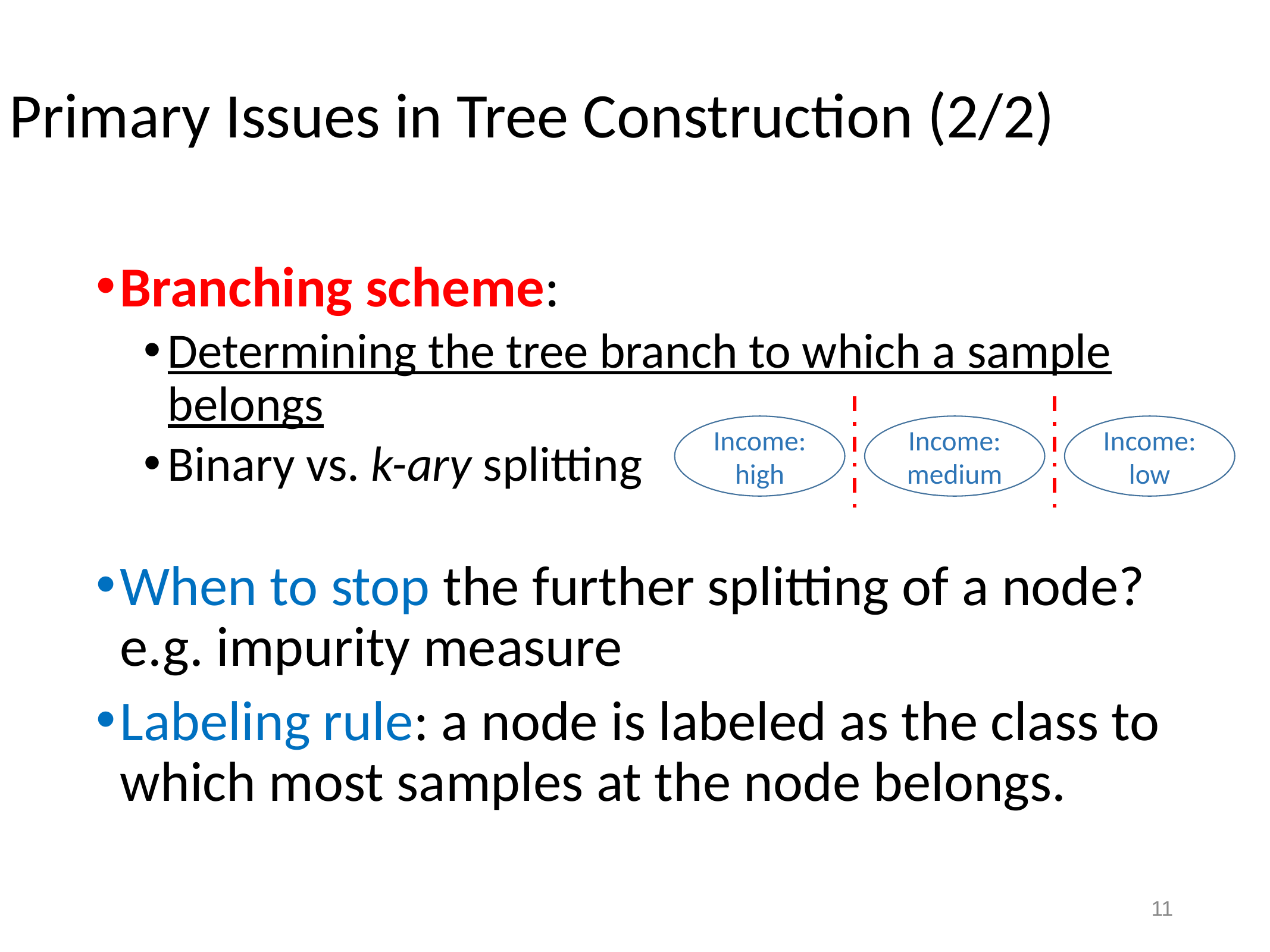

# Primary Issues in Tree Construction (2/2)
Branching scheme:
Determining the tree branch to which a sample belongs
Binary vs. k-ary splitting

When to stop the further splitting of a node? e.g. impurity measure
Labeling rule: a node is labeled as the class to which most samples at the node belongs.
Income: high
Income: medium
Income: low
11